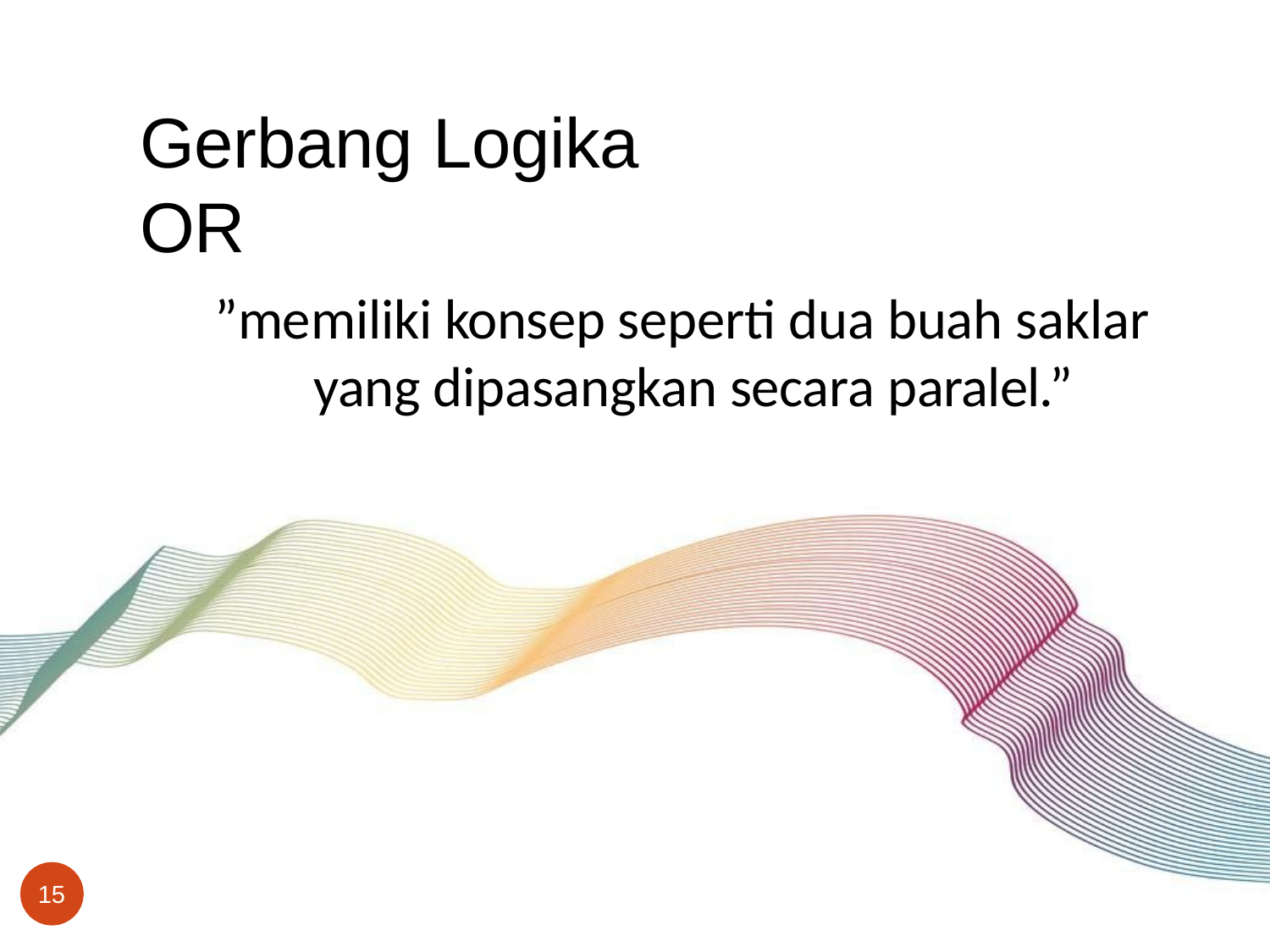

Gerbang Logika OR
”memiliki konsep seperti dua buah saklar  yang dipasangkan secara paralel.”

15